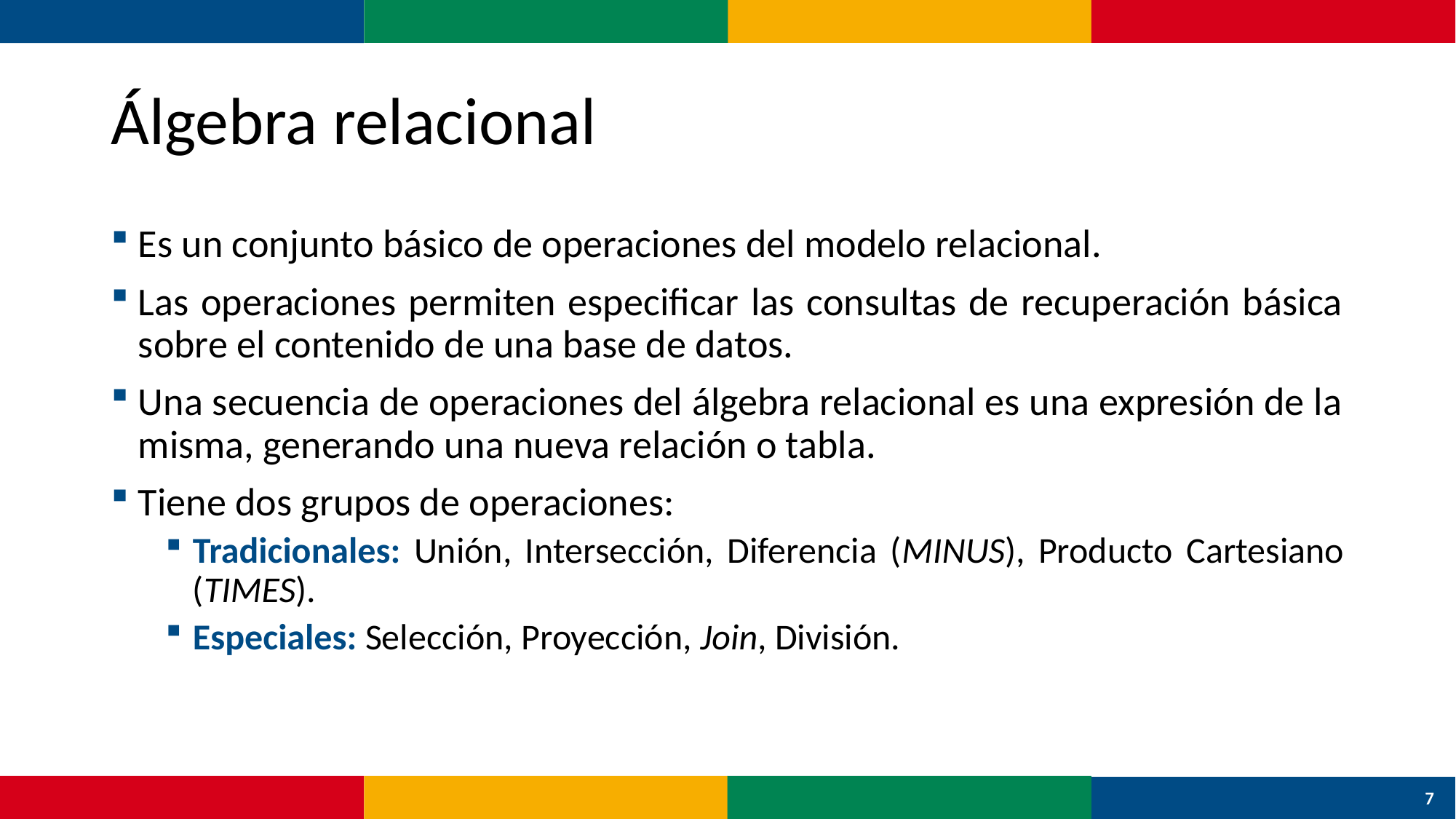

# Álgebra relacional
Es un conjunto básico de operaciones del modelo relacional.
Las operaciones permiten especificar las consultas de recuperación básica sobre el contenido de una base de datos.
Una secuencia de operaciones del álgebra relacional es una expresión de la misma, generando una nueva relación o tabla.
Tiene dos grupos de operaciones:
Tradicionales: Unión, Intersección, Diferencia (MINUS), Producto Cartesiano (TIMES).
Especiales: Selección, Proyección, Join, División.
7